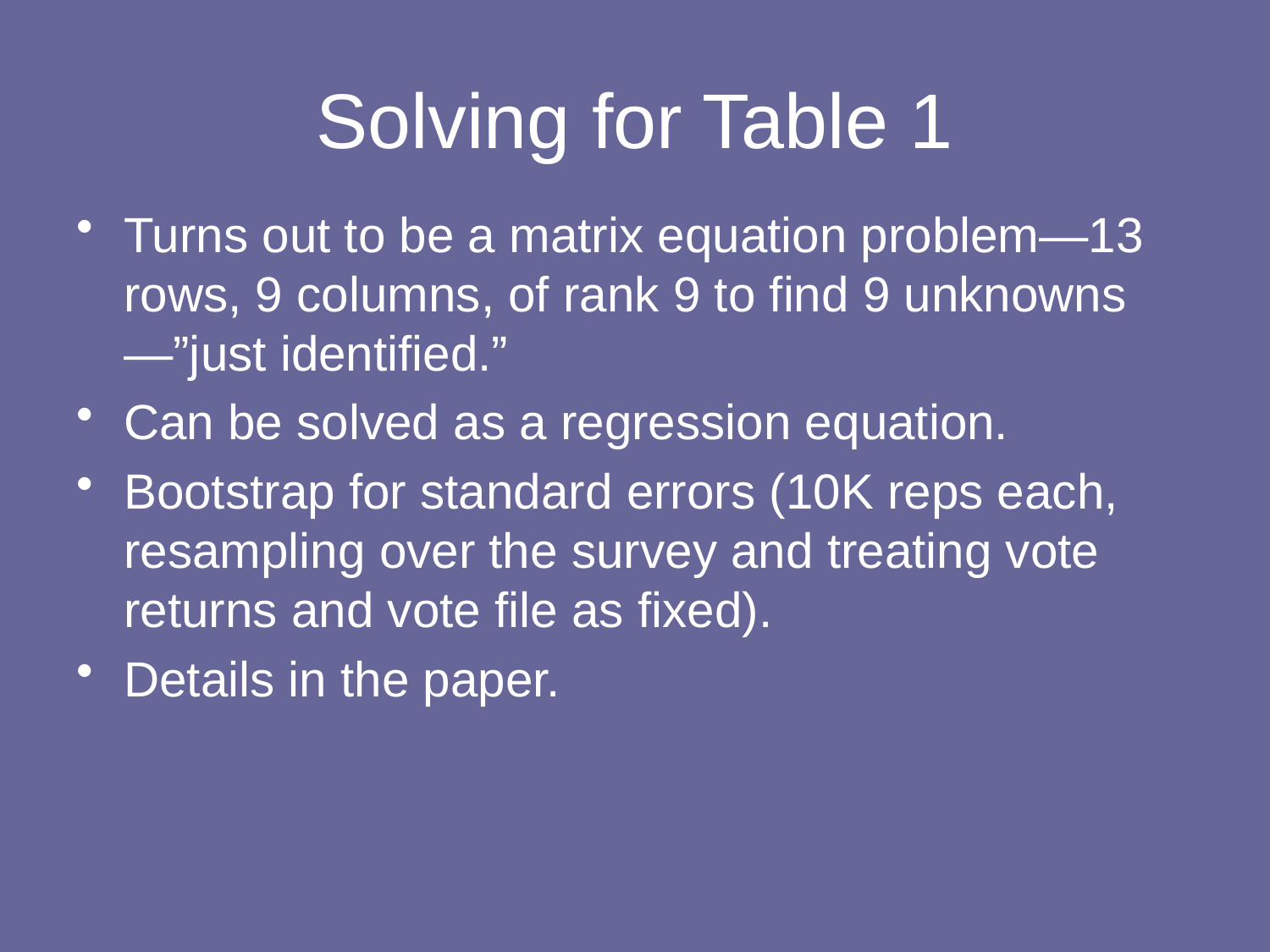

# Solving for Table 1
Turns out to be a matrix equation problem—13 rows, 9 columns, of rank 9 to find 9 unknowns—”just identified.”
Can be solved as a regression equation.
Bootstrap for standard errors (10K reps each, resampling over the survey and treating vote returns and vote file as fixed).
Details in the paper.